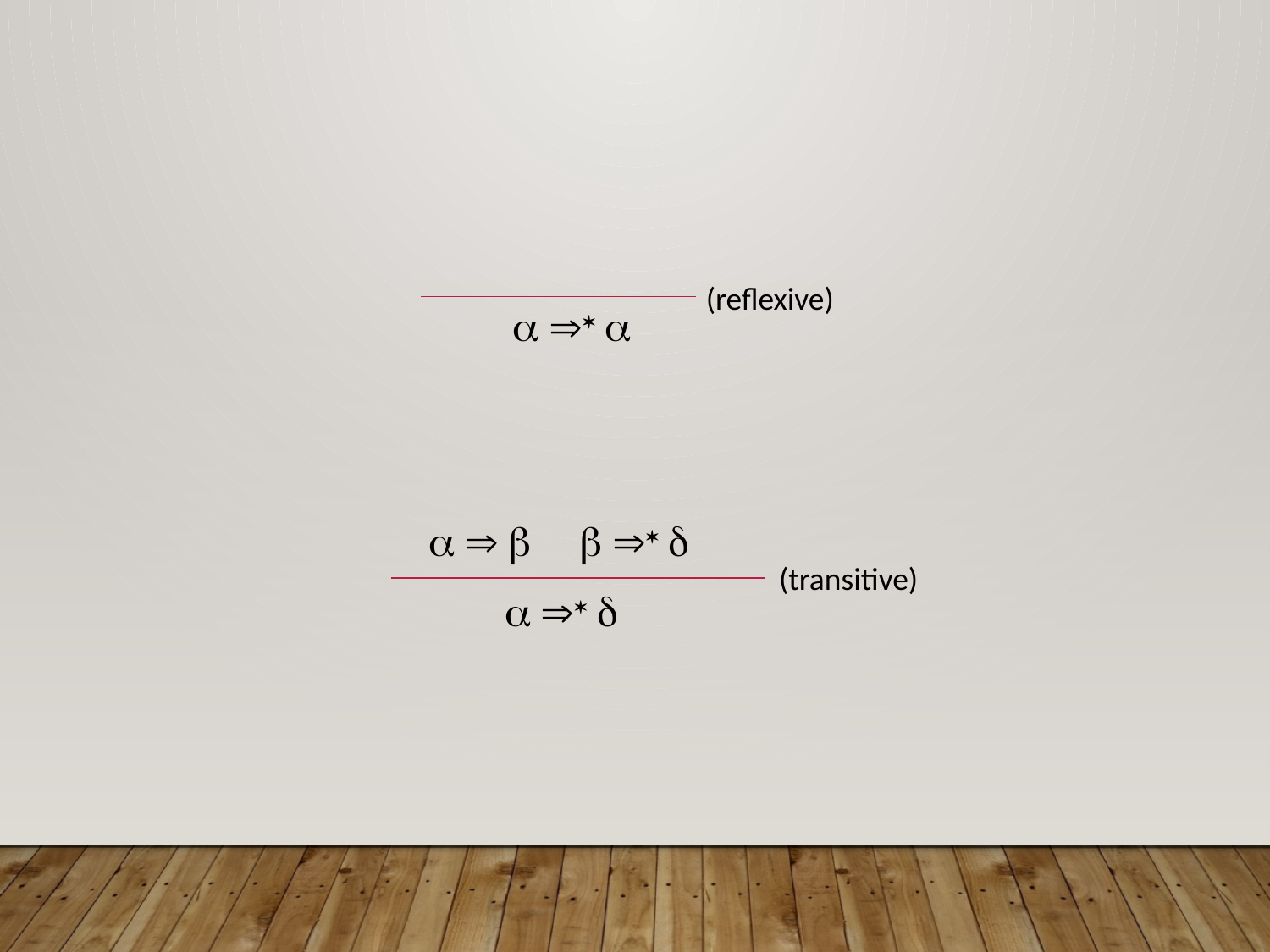

(reflexive)
α ⇒∗ α
α ⇒ β     β ⇒∗ δ
(transitive)
α ⇒∗ δ